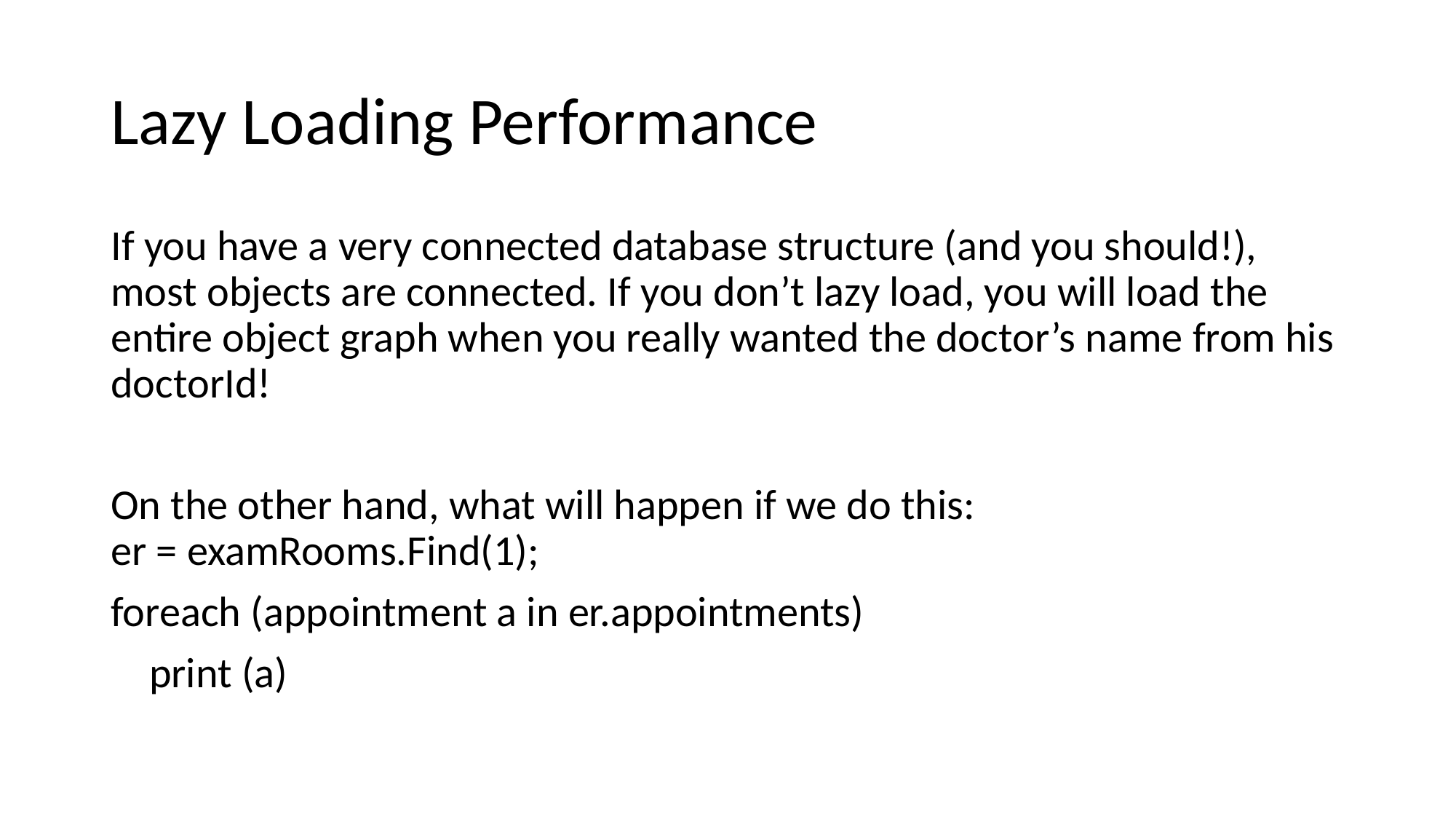

# Lazy Loading Performance
If you have a very connected database structure (and you should!), most objects are connected. If you don’t lazy load, you will load the entire object graph when you really wanted the doctor’s name from his doctorId!

On the other hand, what will happen if we do this:
er = examRooms.Find(1);
foreach (appointment a in er.appointments)
    print (a)